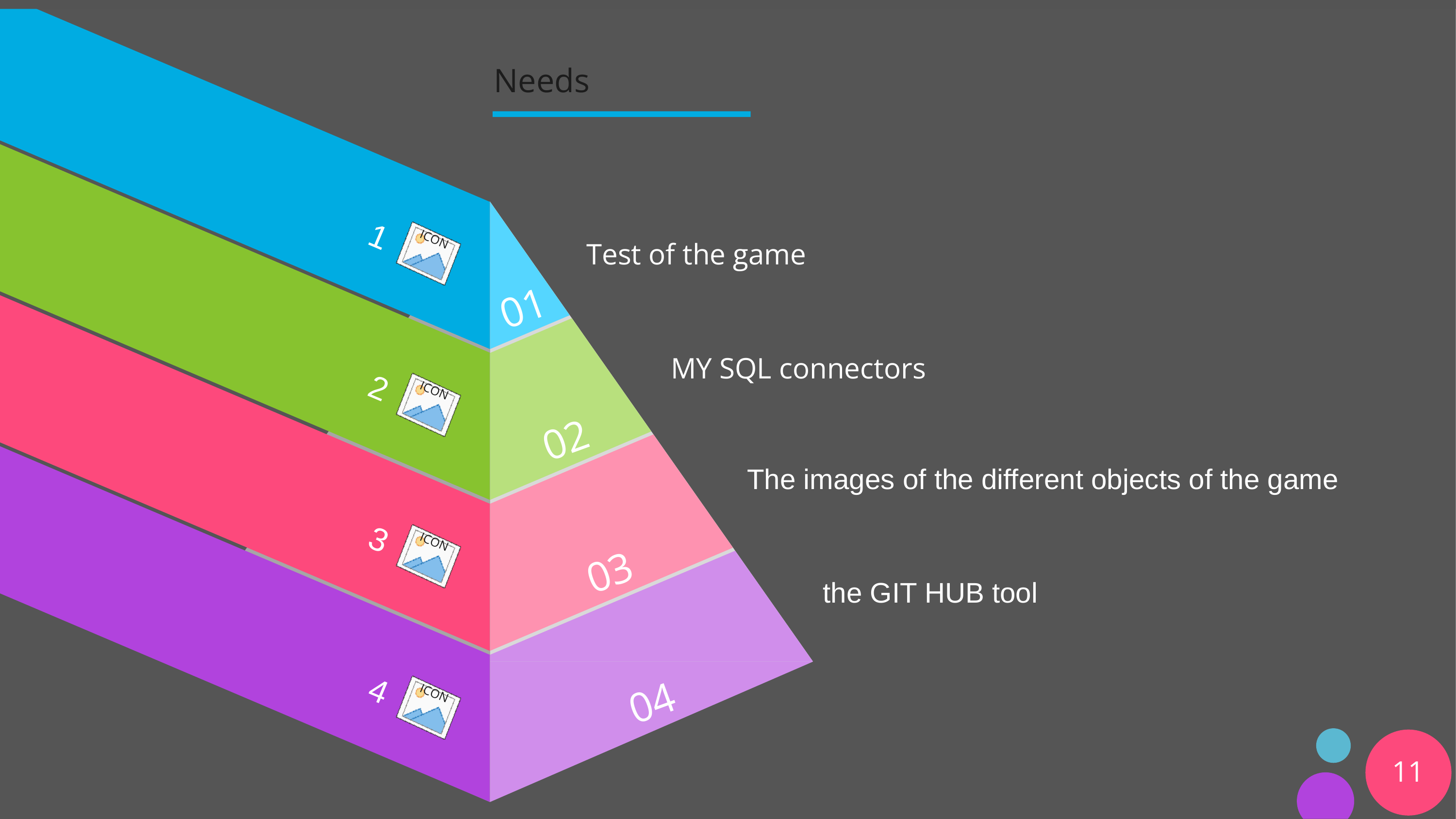

Needs
1
Test of the game

2
MY SQL connectors

3
The images of the different objects of the game

the GIT HUB tool
4

11